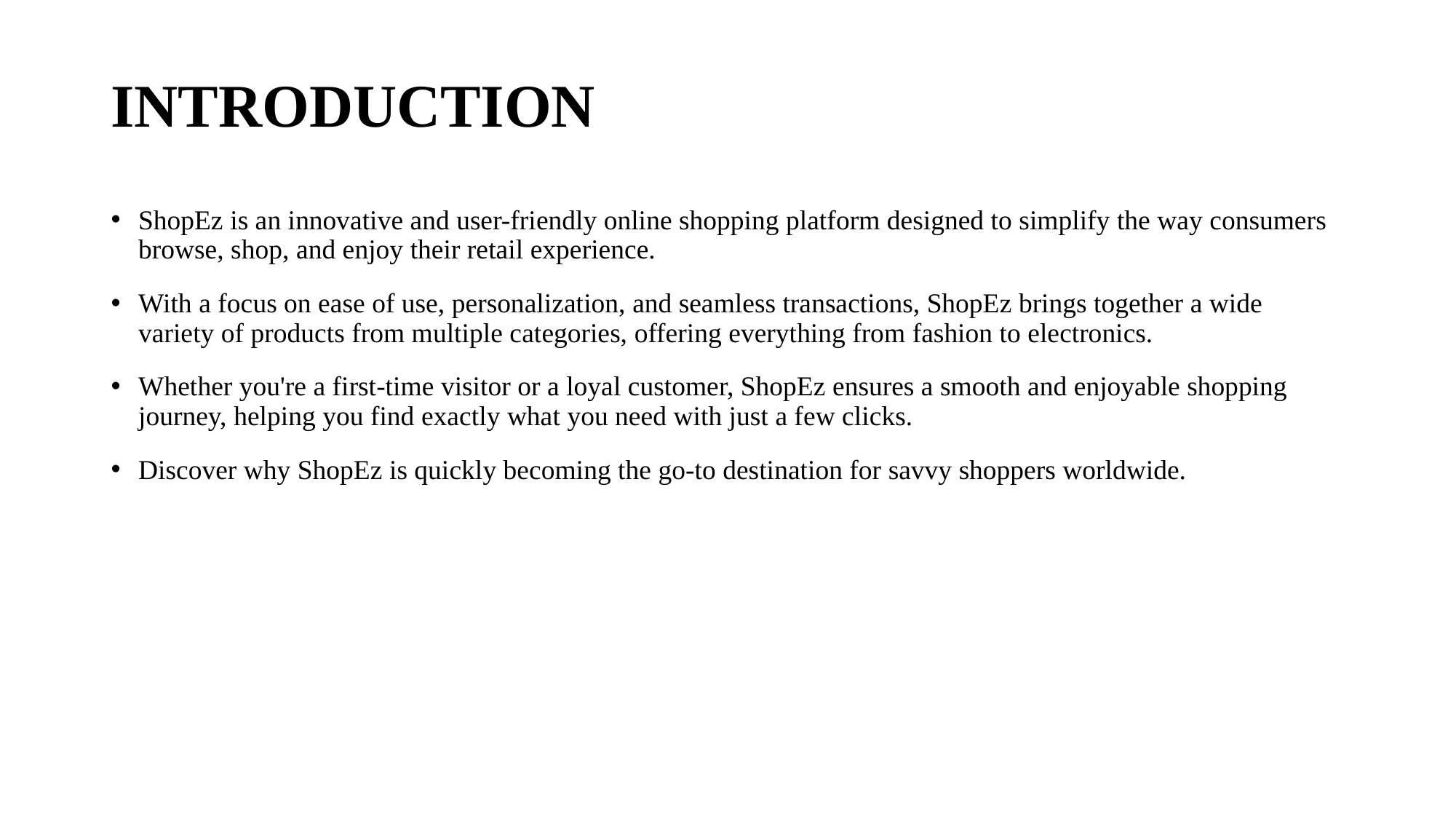

# INTRODUCTION
ShopEz is an innovative and user-friendly online shopping platform designed to simplify the way consumers browse, shop, and enjoy their retail experience.
With a focus on ease of use, personalization, and seamless transactions, ShopEz brings together a wide variety of products from multiple categories, offering everything from fashion to electronics.
Whether you're a first-time visitor or a loyal customer, ShopEz ensures a smooth and enjoyable shopping journey, helping you find exactly what you need with just a few clicks.
Discover why ShopEz is quickly becoming the go-to destination for savvy shoppers worldwide.